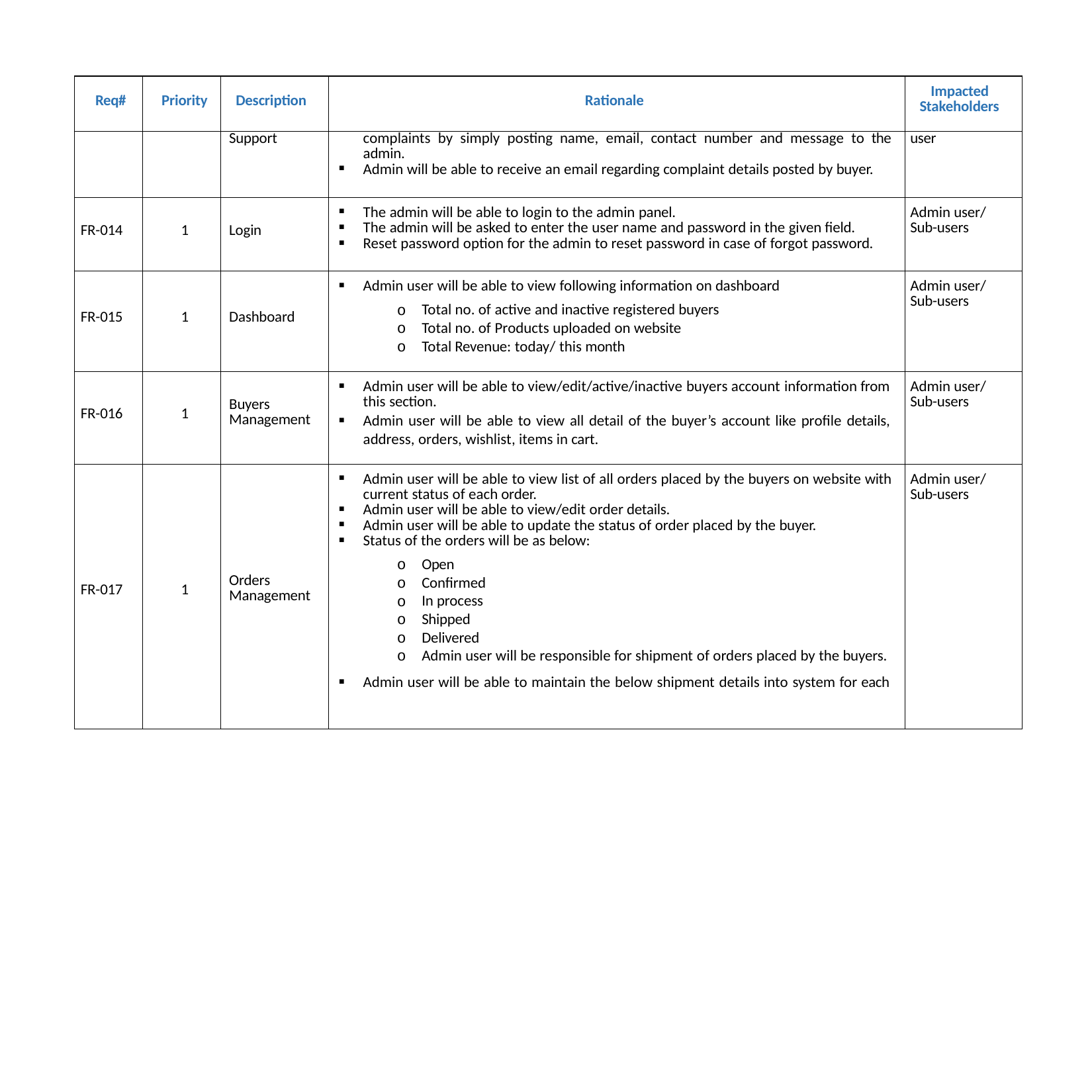

| Req# | Priority | Description | Rationale | Impacted Stakeholders |
| --- | --- | --- | --- | --- |
|  |  | Support | complaints by simply posting name, email, contact number and message to the admin. Admin will be able to receive an email regarding complaint details posted by buyer. | user |
| FR-014 | 1 | Login | The admin will be able to login to the admin panel. The admin will be asked to enter the user name and password in the given field. Reset password option for the admin to reset password in case of forgot password. | Admin user/ Sub-users |
| FR-015 | 1 | Dashboard | Admin user will be able to view following information on dashboard Total no. of active and inactive registered buyers Total no. of Products uploaded on website Total Revenue: today/ this month | Admin user/ Sub-users |
| FR-016 | 1 | Buyers Management | Admin user will be able to view/edit/active/inactive buyers account information from this section. Admin user will be able to view all detail of the buyer’s account like profile details, address, orders, wishlist, items in cart. | Admin user/ Sub-users |
| FR-017 | 1 | Orders Management | Admin user will be able to view list of all orders placed by the buyers on website with current status of each order. Admin user will be able to view/edit order details. Admin user will be able to update the status of order placed by the buyer. Status of the orders will be as below: Open Confirmed In process Shipped Delivered Admin user will be responsible for shipment of orders placed by the buyers. Admin user will be able to maintain the below shipment details into system for each | Admin user/ Sub-users |